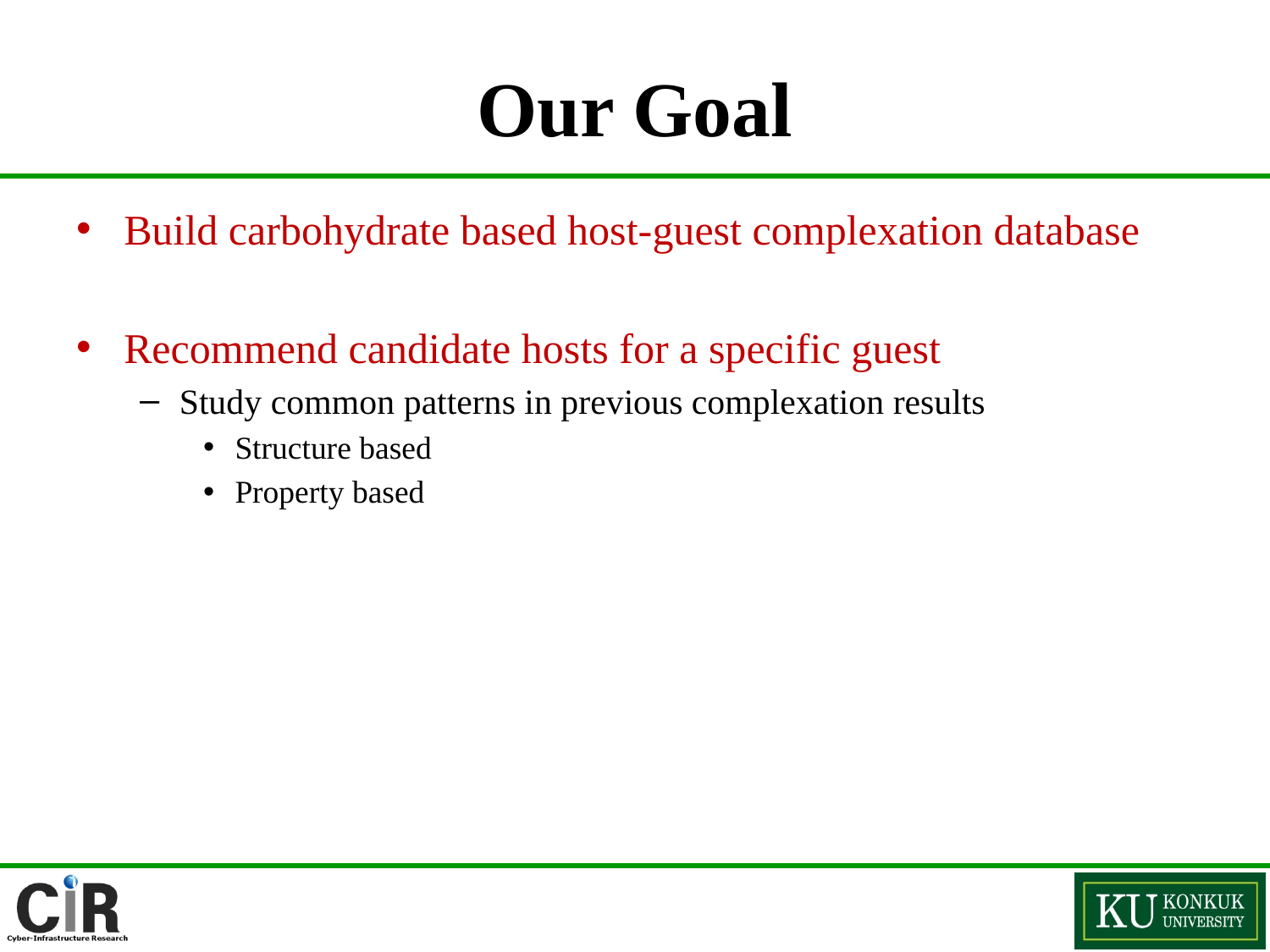

# Our Goal
Build carbohydrate based host-guest complexation database

Recommend candidate hosts for a specific guest
Study common patterns in previous complexation results
Structure based
Property based